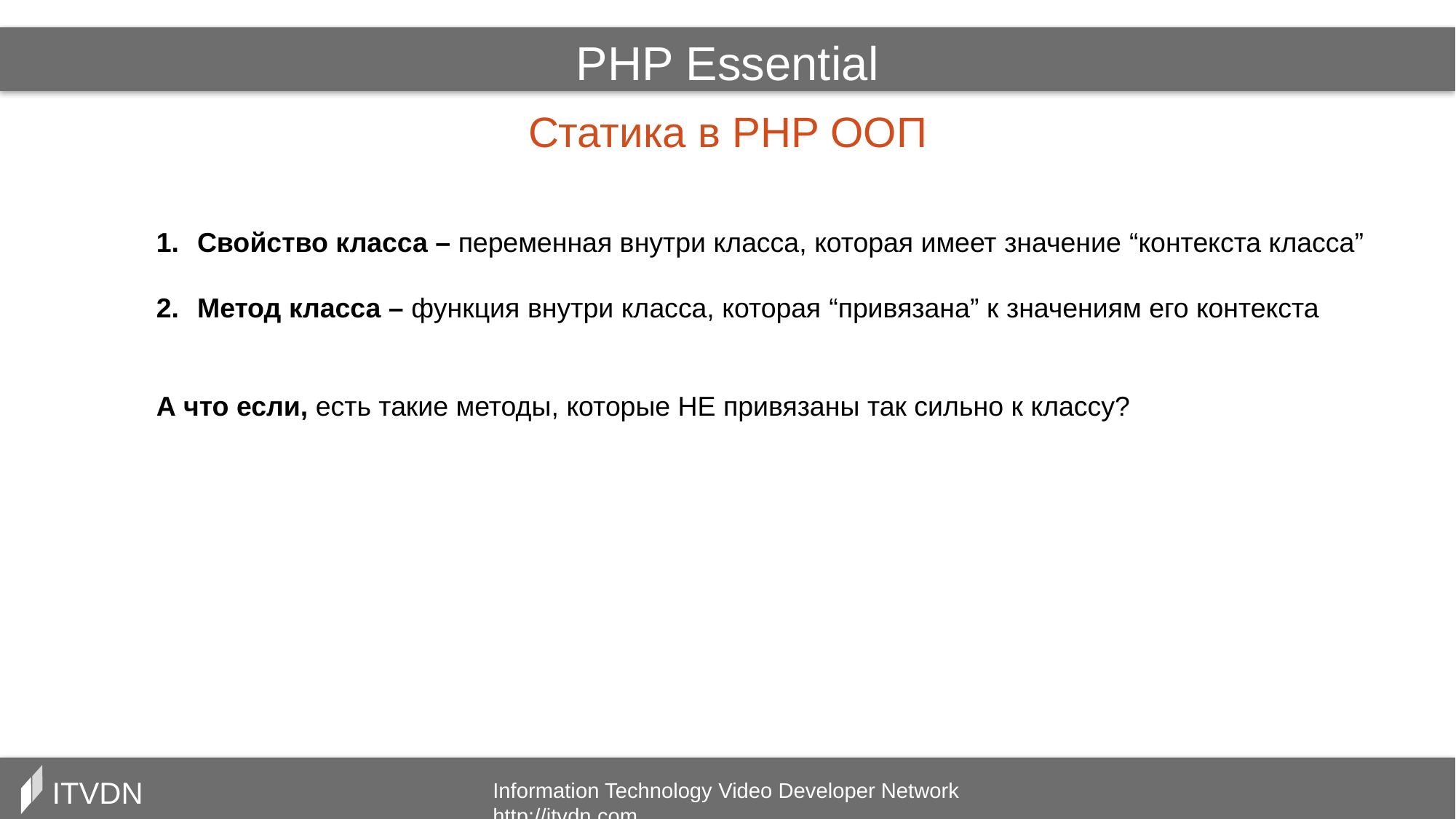

PHP Essential
Статика в PHP ООП
Свойство класса – переменная внутри класса, которая имеет значение “контекста класса”

Метод класса – функция внутри класса, которая “привязана” к значениям его контекста

А что если, есть такие методы, которые НЕ привязаны так сильно к классу?

ITVDN
Information Technology Video Developer Network                                                       http://itvdn.com